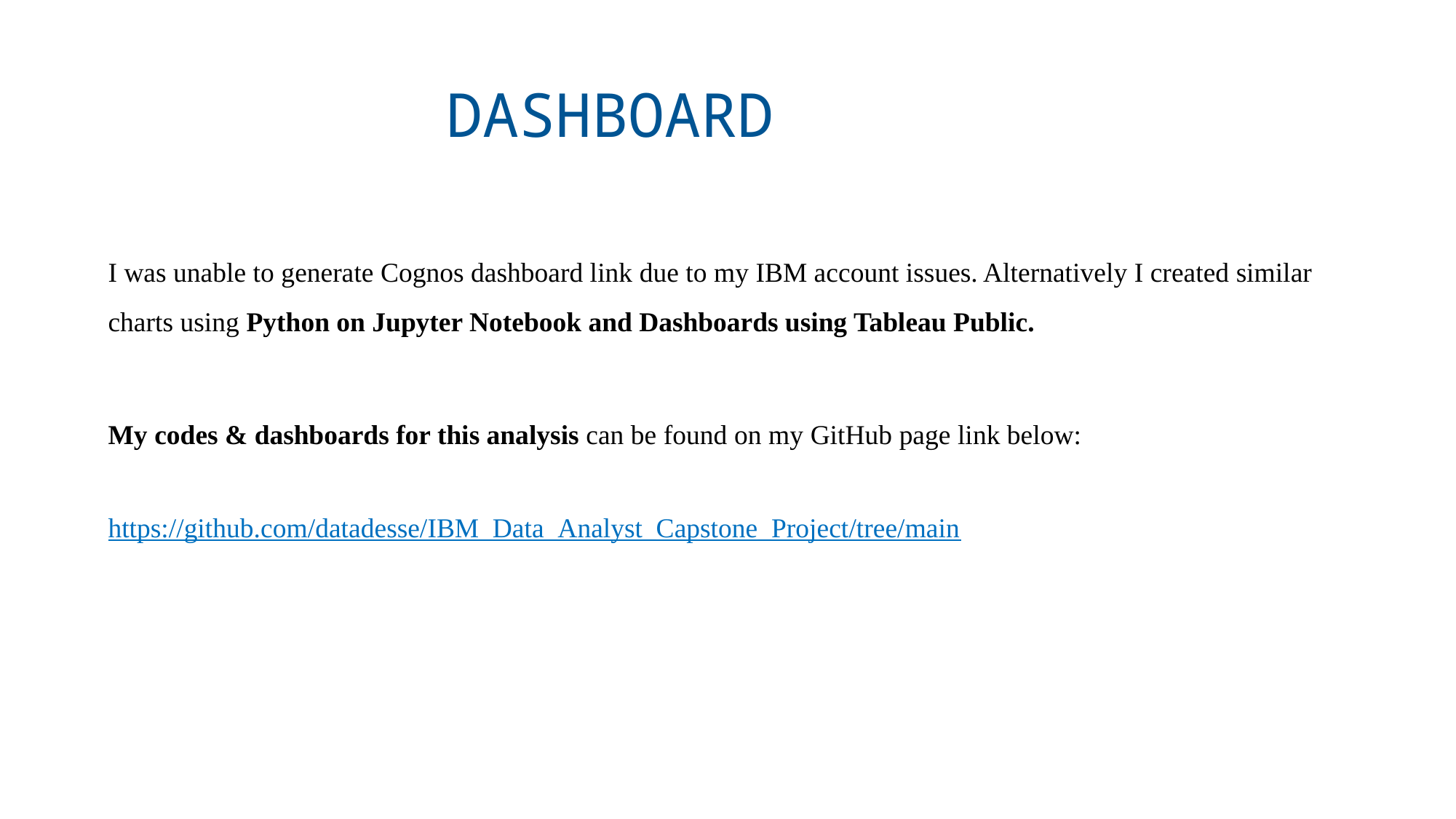

DASHBOARD

I was unable to generate Cognos dashboard link due to my IBM account issues. Alternatively I created similar charts using Python on Jupyter Notebook and Dashboards using Tableau Public.
My codes & dashboards for this analysis can be found on my GitHub page link below:
https://github.com/datadesse/IBM_Data_Analyst_Capstone_Project/tree/main